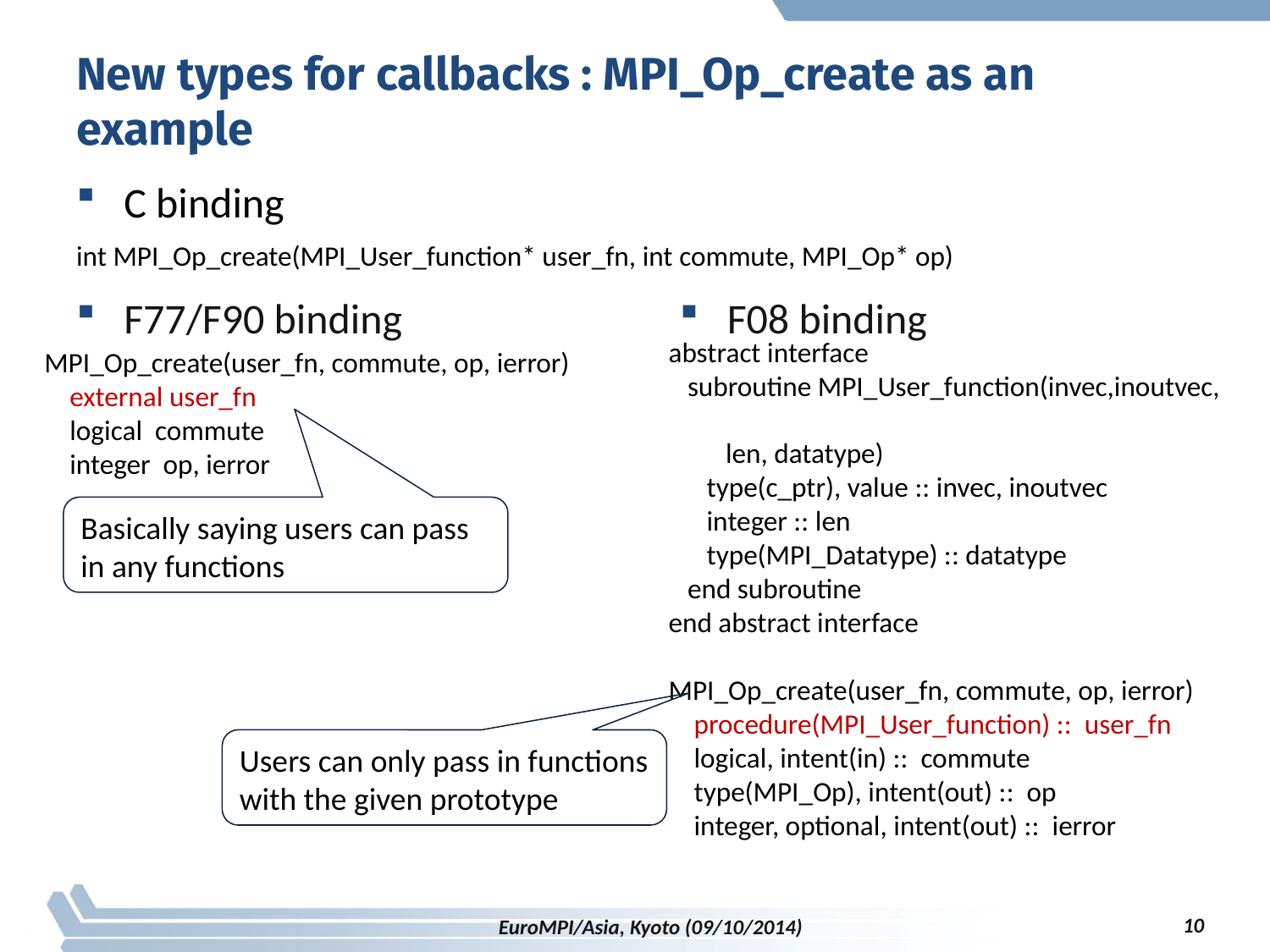

# New types for callbacks : MPI_Op_create as an example
C binding
int MPI_Op_create(MPI_User_function* user_fn, int commute, MPI_Op* op)
F77/F90 binding
F08 binding
abstract interface
   subroutine MPI_User_function(invec,inoutvec,
         len, datatype)
      type(c_ptr), value :: invec, inoutvec
      integer :: len
      type(MPI_Datatype) :: datatype
   end subroutine
end abstract interface

MPI_Op_create(user_fn, commute, op, ierror)
    procedure(MPI_User_function) ::  user_fn
    logical, intent(in) ::  commute
    type(MPI_Op), intent(out) ::  op
    integer, optional, intent(out) ::  ierror

MPI_Op_create(user_fn, commute, op, ierror)
    external user_fn
    logical  commute
    integer  op, ierror
Basically saying users can pass in any functions
Users can only pass in functions with the given prototype
10
EuroMPI/Asia, Kyoto (09/10/2014)